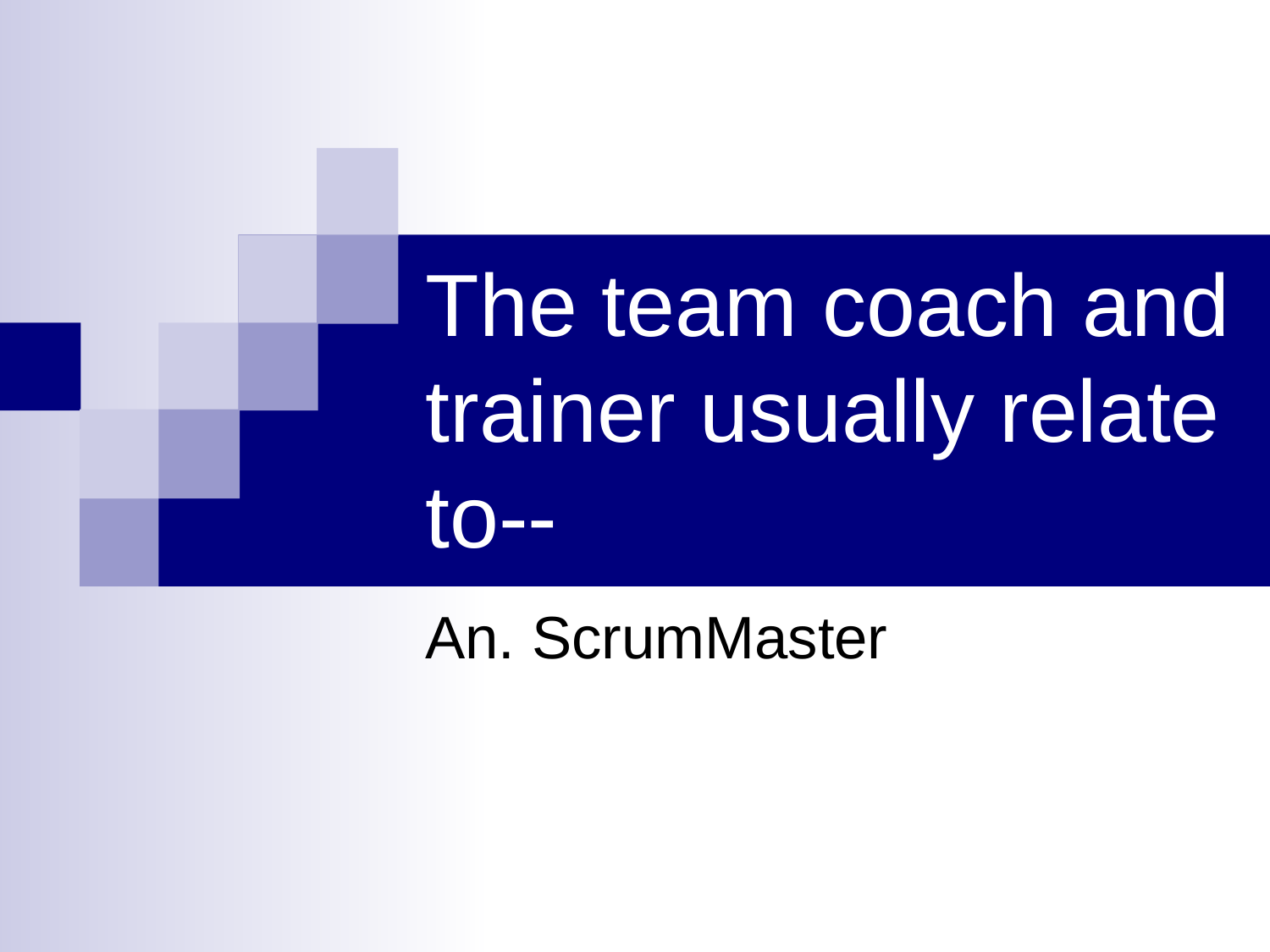

# The team coach and trainer usually relate to--
An. ScrumMaster